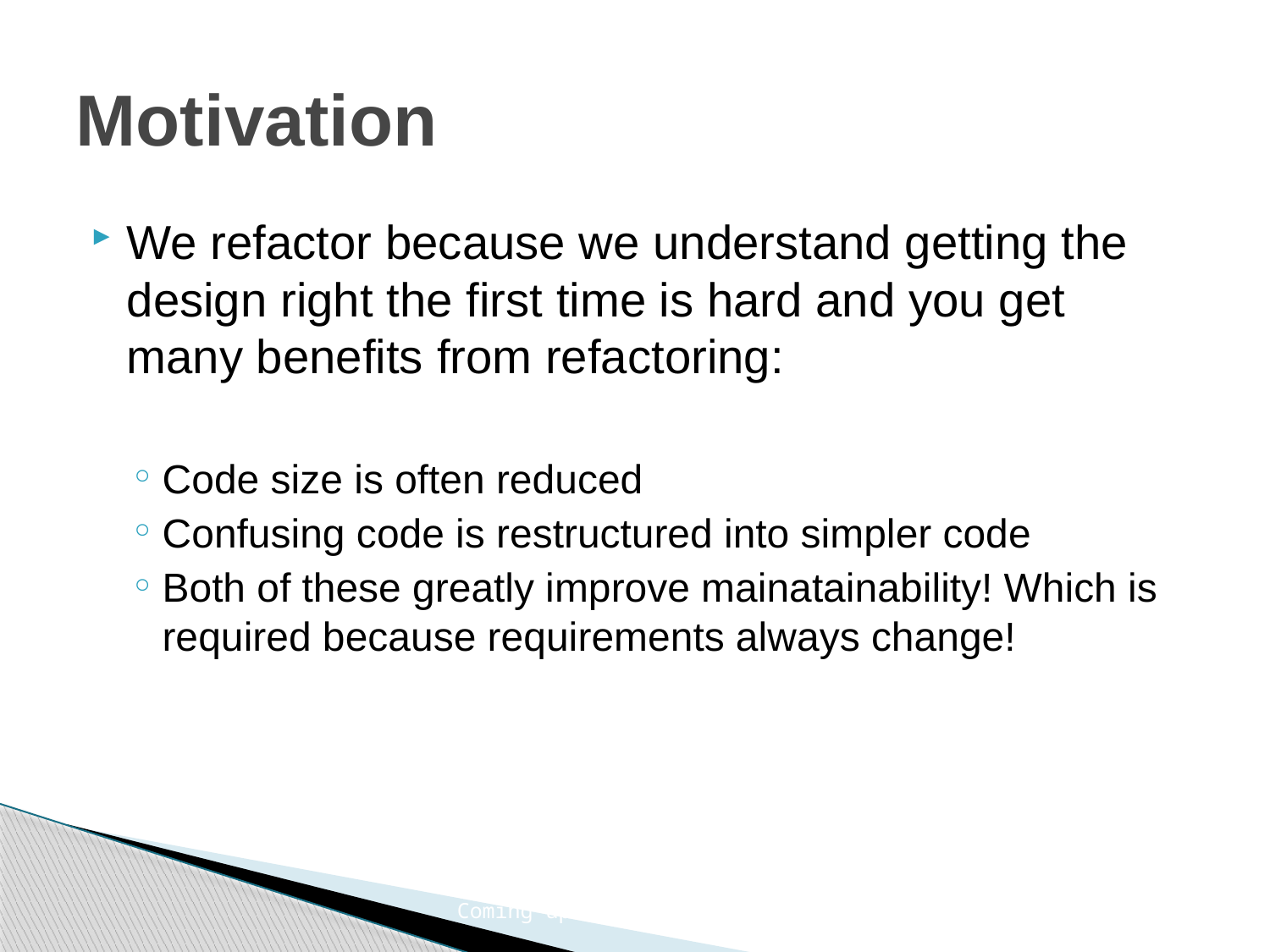

# Motivation
We refactor because we understand getting the design right the first time is hard and you get many benefits from refactoring:

Code size is often reduced
Confusing code is restructured into simpler code
Both of these greatly improve mainatainability! Which is required because requirements always change!
Coming up: Refactoring: Complex Example